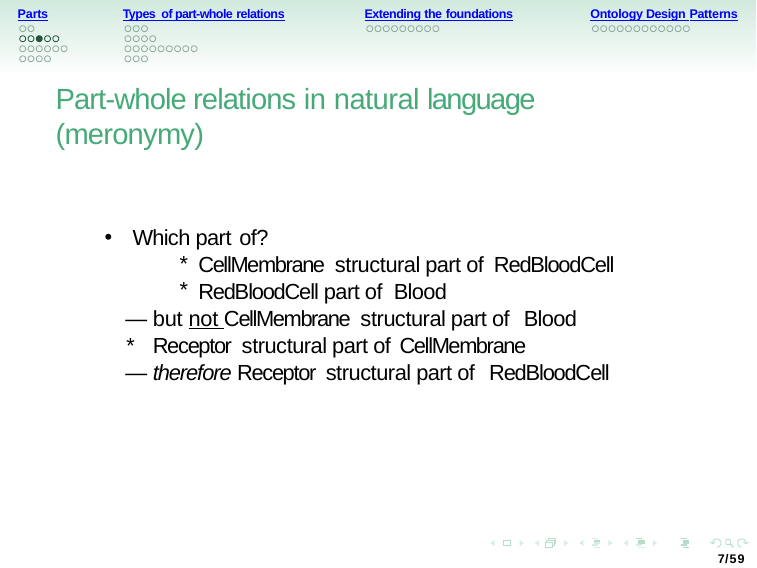

Parts
Types  of part-whole relations
Extending the foundations
Ontology Design Patterns

Part-whole relations in natural language   (meronymy)
Which part of?
CellMembrane  structural part of RedBloodCell
RedBloodCell part of Blood
	— but not CellMembrane  structural part of  Blood
	*  Receptor  structural part of CellMembrane
	— therefore Receptor  structural part of  RedBloodCell

7/59